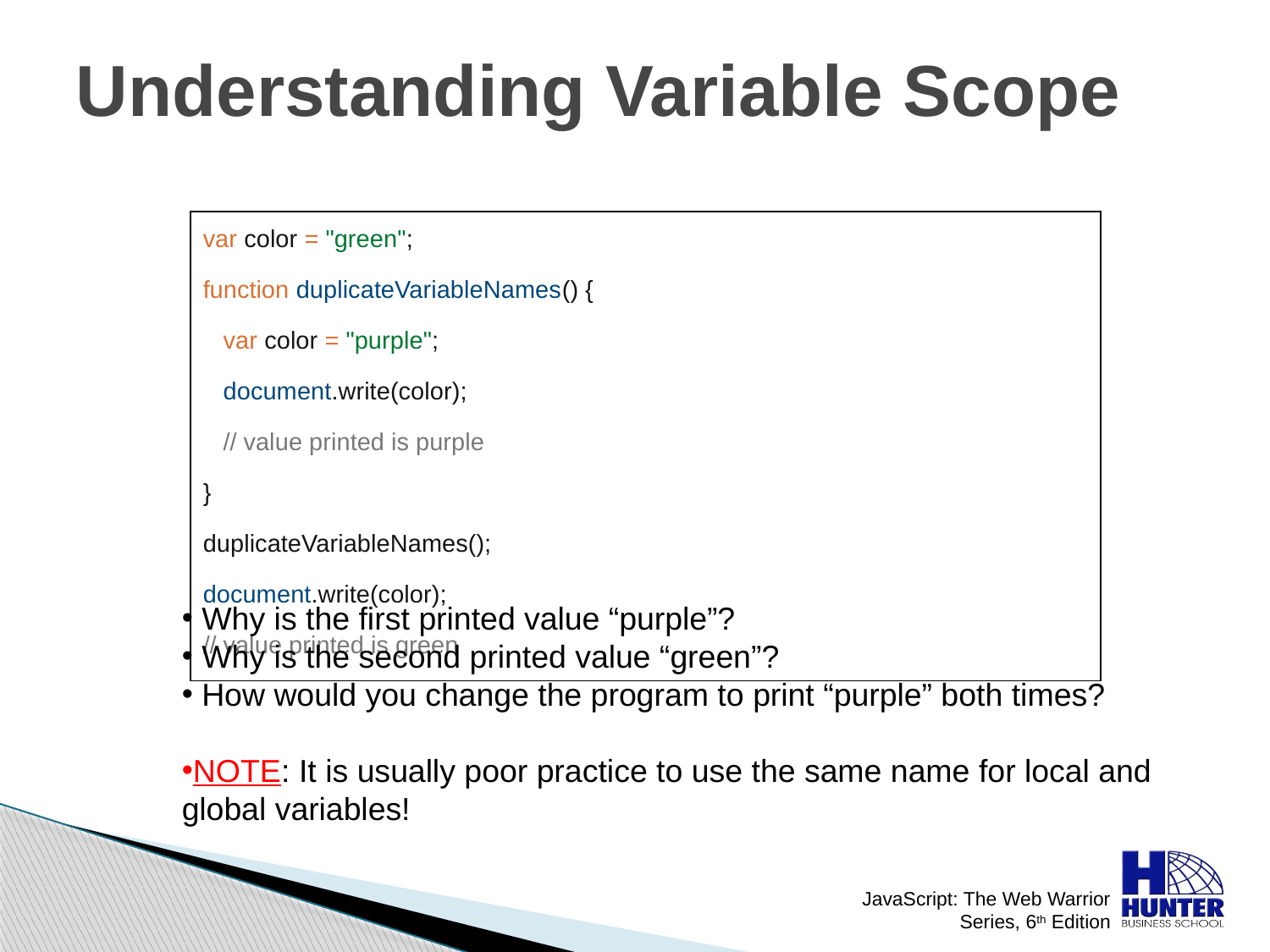

Understanding Variable Scope
var color = "green";
function duplicateVariableNames() {
   var color = "purple";
   document.write(color);
   // value printed is purple
}
duplicateVariableNames();
document.write(color);
// value printed is green
 Why is the first printed value “purple”?
 Why is the second printed value “green”?
 How would you change the program to print “purple” both times?
NOTE: It is usually poor practice to use the same name for local and global variables!